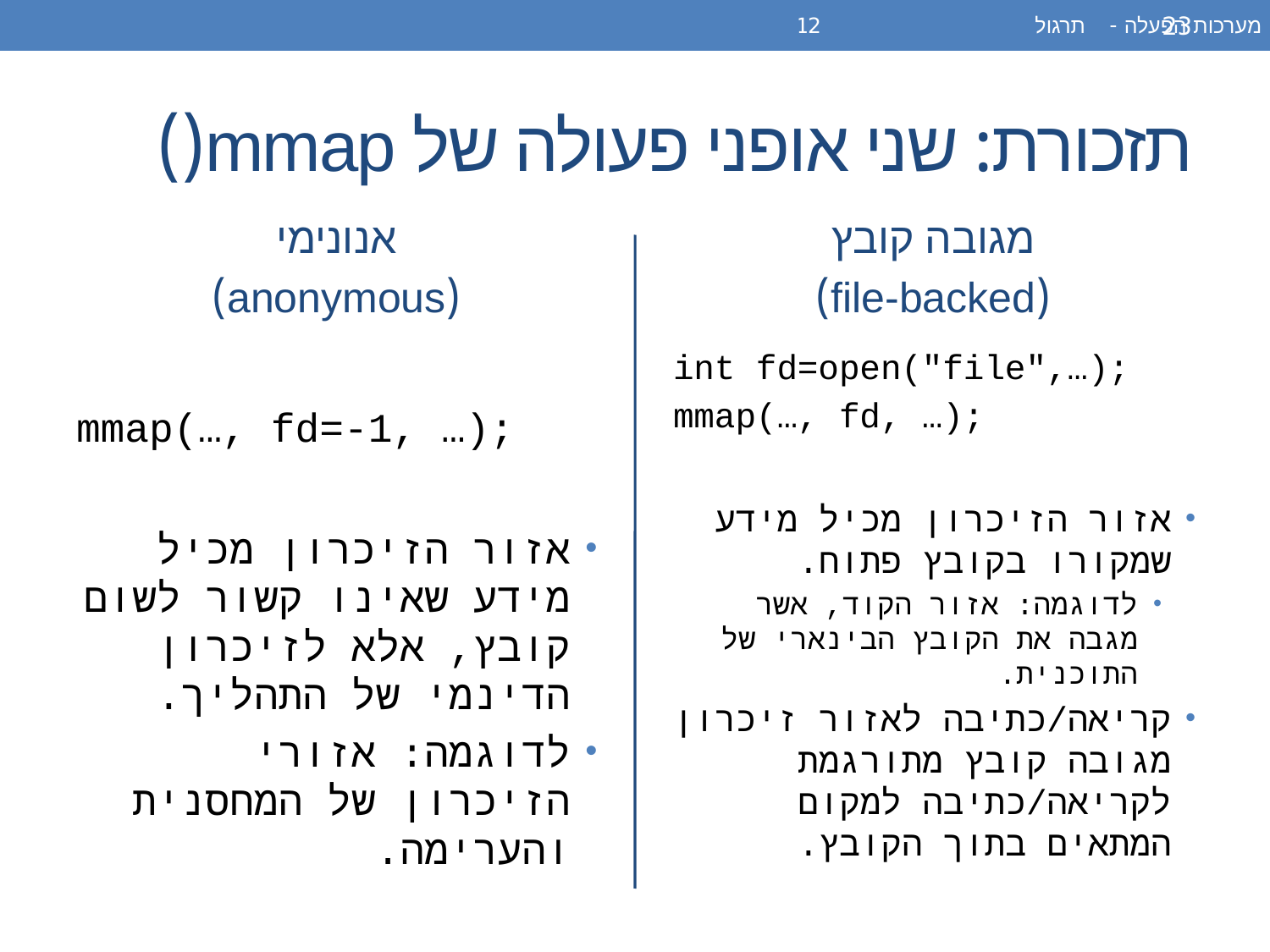

מערכות הפעלה - תרגול 12
23
# תזכורת: שני אופני פעולה של mmap()
אנונימי
(anonymous)
מגובה קובץ
(file-backed)

mmap(…, fd=-1, …);

אזור הזיכרון מכיל מידע שאינו קשור לשום קובץ, אלא לזיכרון הדינמי של התהליך.
לדוגמה: אזורי הזיכרון של המחסנית והערימה.

int fd=open("file",…);
mmap(…, fd, …);

אזור הזיכרון מכיל מידע שמקורו בקובץ פתוח.
לדוגמה: אזור הקוד, אשר מגבה את הקובץ הבינארי של התוכנית.
קריאה/כתיבה לאזור זיכרון מגובה קובץ מתורגמת לקריאה/כתיבה למקום המתאים בתוך הקובץ.